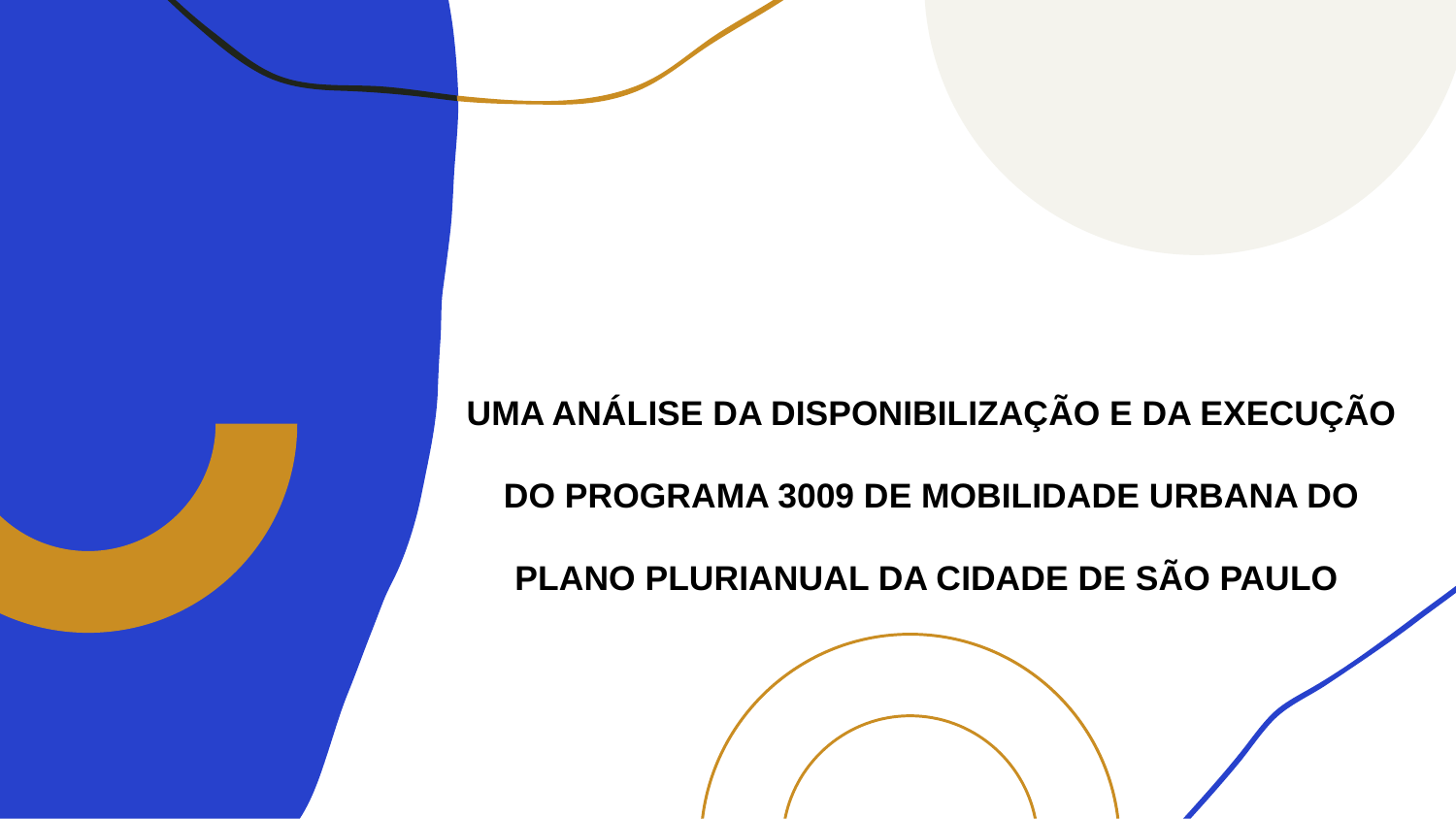

# UMA ANÁLISE DA DISPONIBILIZAÇÃO E DA EXECUÇÃO DO PROGRAMA 3009 DE MOBILIDADE URBANA DO PLANO PLURIANUAL DA CIDADE DE SÃO PAULO